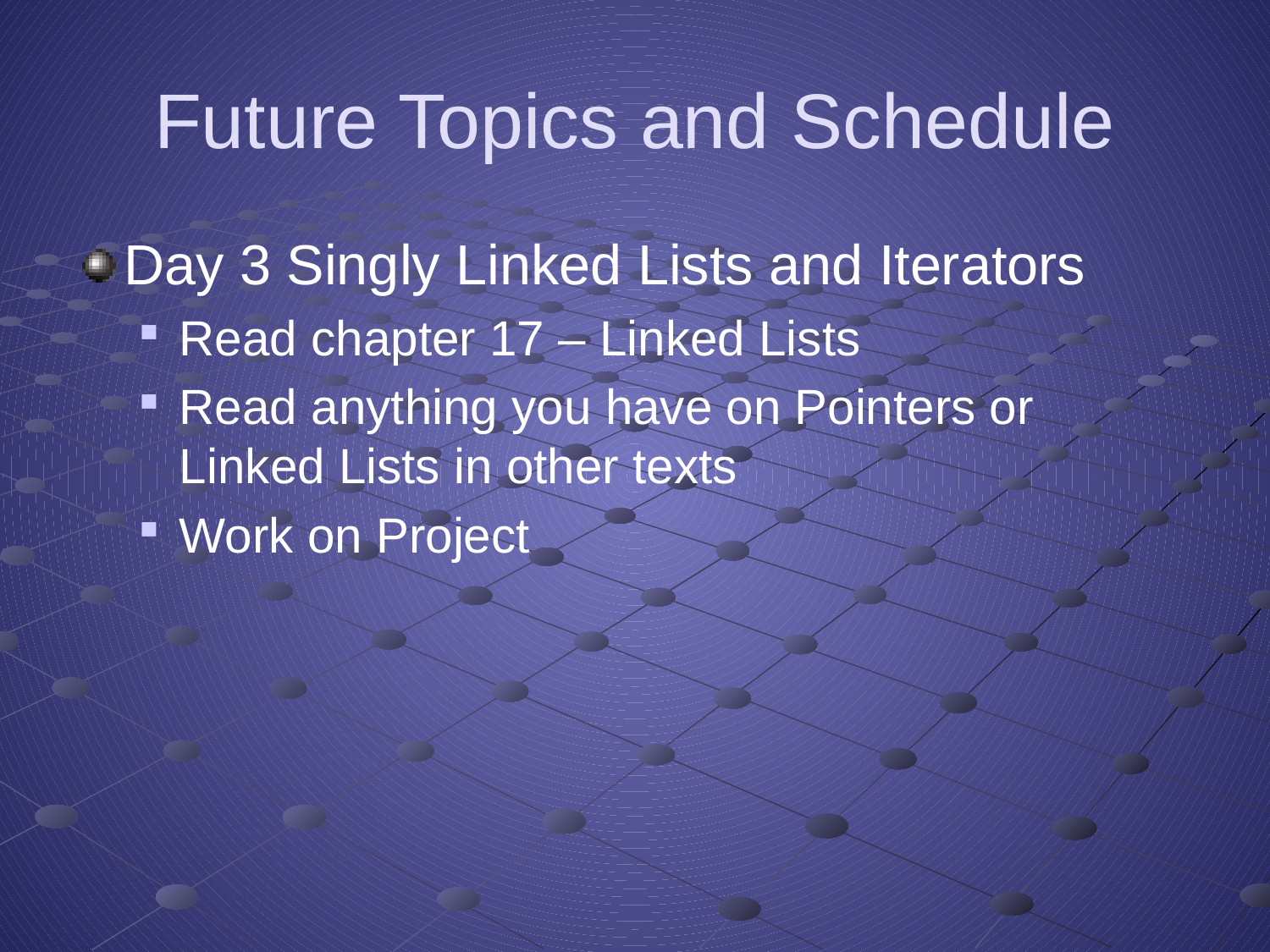

# Future Topics and Schedule
Day 3 Singly Linked Lists and Iterators
Read chapter 17 – Linked Lists
Read anything you have on Pointers or Linked Lists in other texts
Work on Project